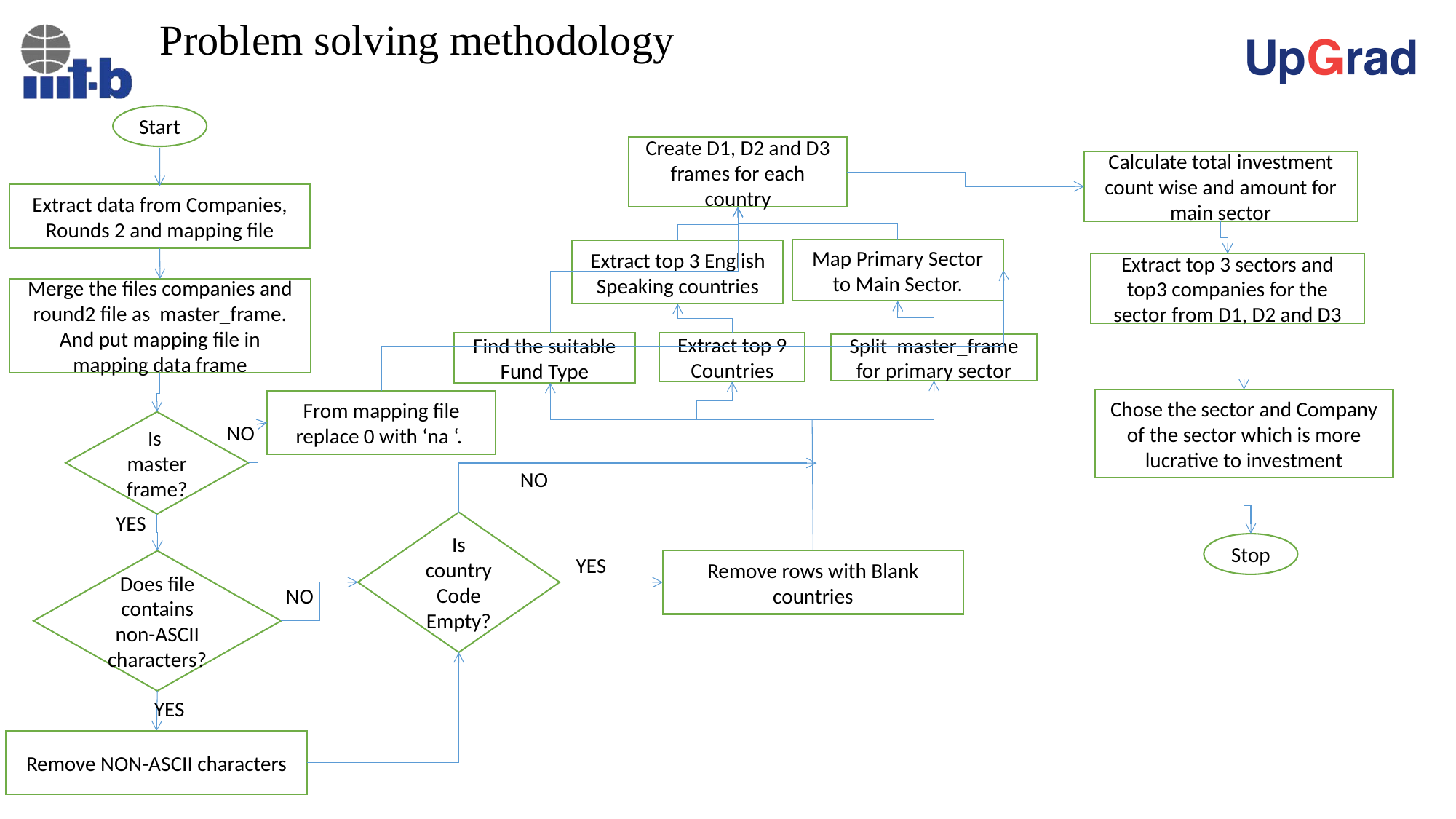

# Problem solving methodology
Start
Create D1, D2 and D3 frames for each country
Calculate total investment count wise and amount for main sector
Extract data from Companies, Rounds 2 and mapping file
Map Primary Sector to Main Sector.
Extract top 3 English Speaking countries
Extract top 3 sectors and top3 companies for the sector from D1, D2 and D3
Merge the files companies and round2 file as  master_frame. And put mapping file in mapping data frame
Find the suitable Fund Type
Extract top 9 Countries
Split  master_frame for primary sector
Chose the sector and Company of the sector which is more lucrative to investment
From mapping file replace 0 with ‘na ‘.
Is  master frame?
NO
NO
YES
Is country Code Empty?
Stop
YES
Remove rows with Blank countries
Does file contains non-ASCII characters?
NO
YES
Remove NON-ASCII characters